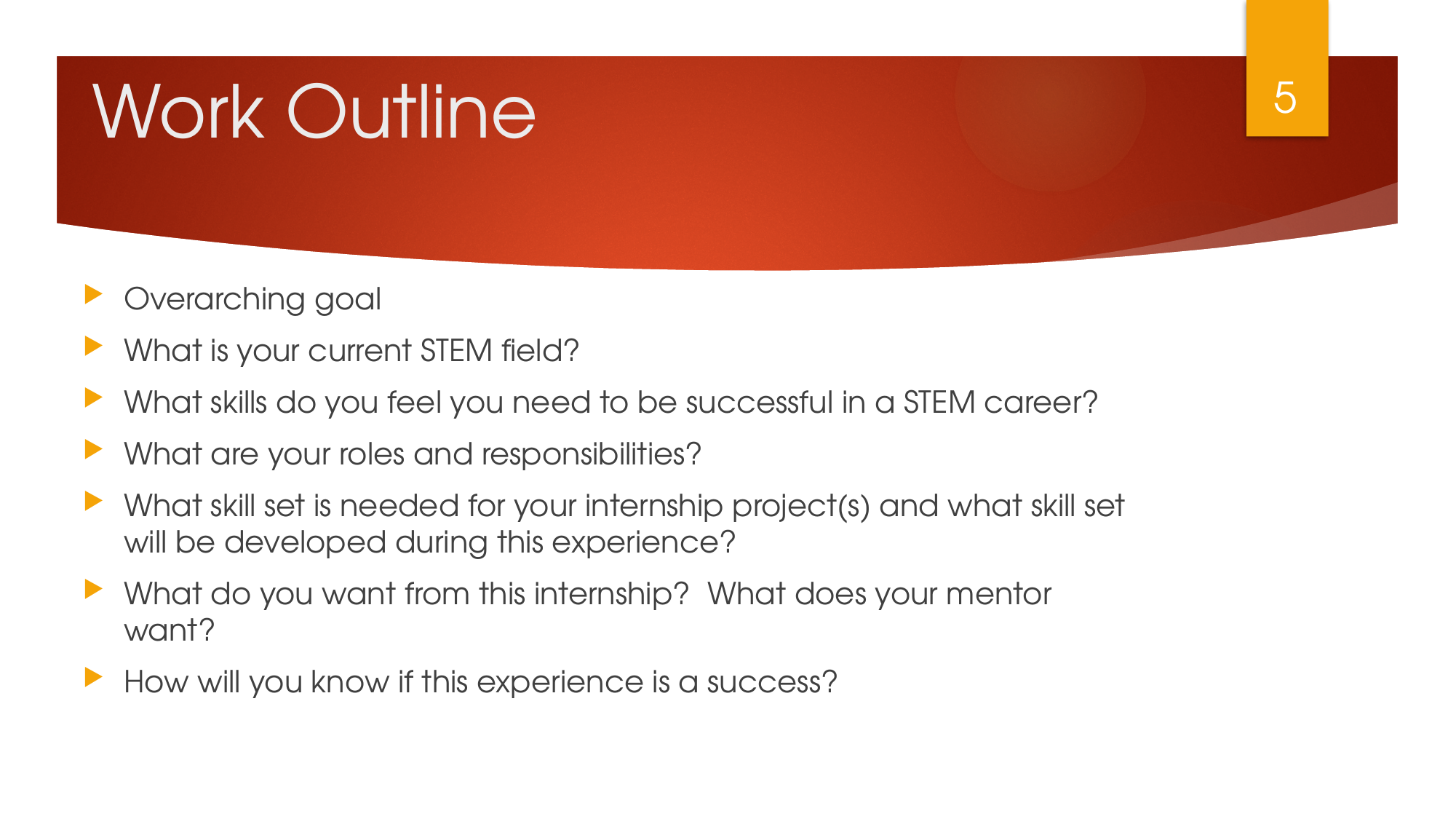

5
# Work Outline
Overarching goal
What is your current STEM field?
What skills do you feel you need to be successful in a STEM career?
What are your roles and responsibilities?
What skill set is needed for your internship project(s) and what skill set will be developed during this experience?
What do you want from this internship?  What does your mentor want?
How will you know if this experience is a success?